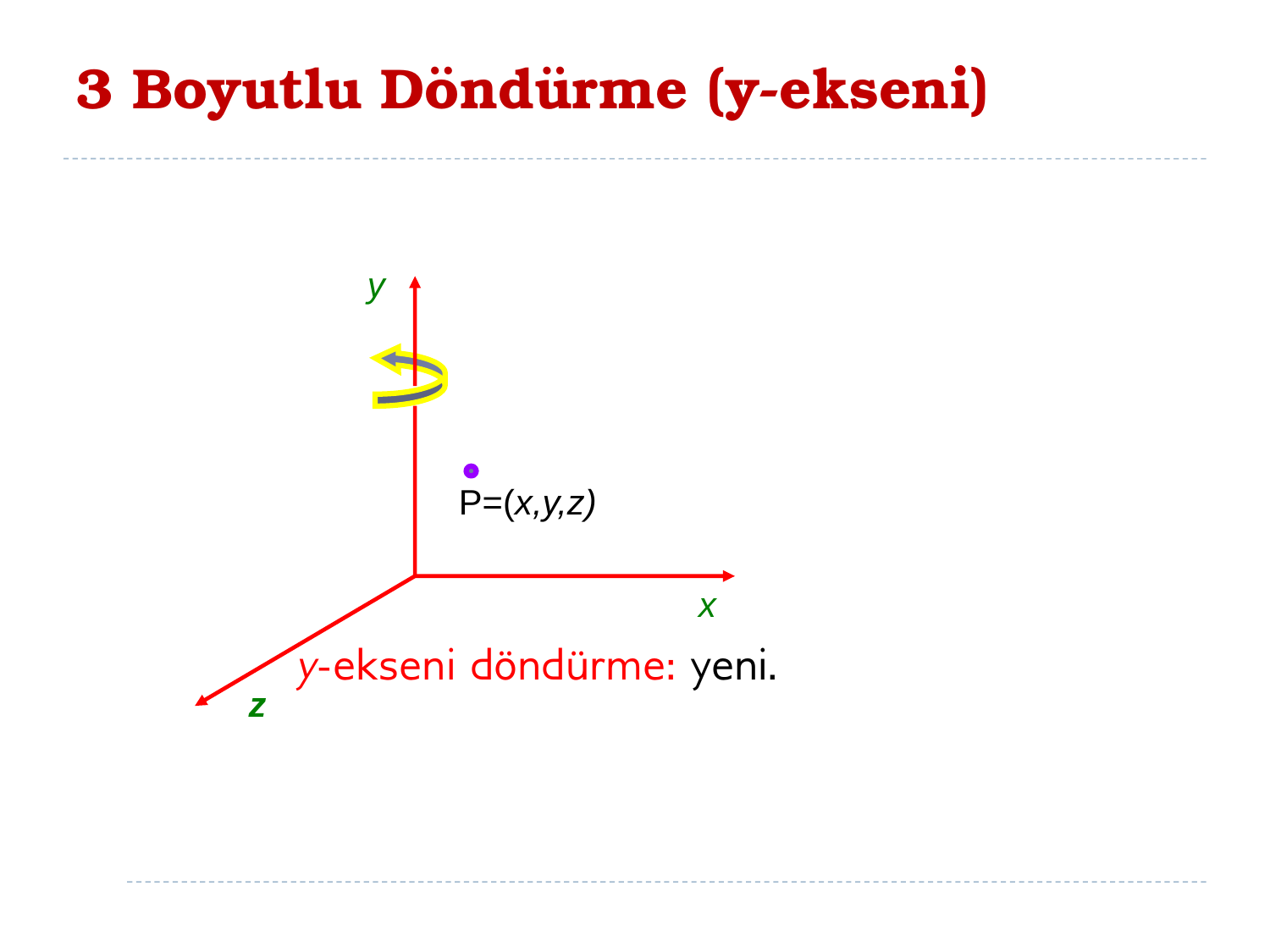

# 3 Boyutlu Döndürme (y-ekseni)

                y-ekseni döndürme: yeni.
y

P=(x,y,z)

x
z